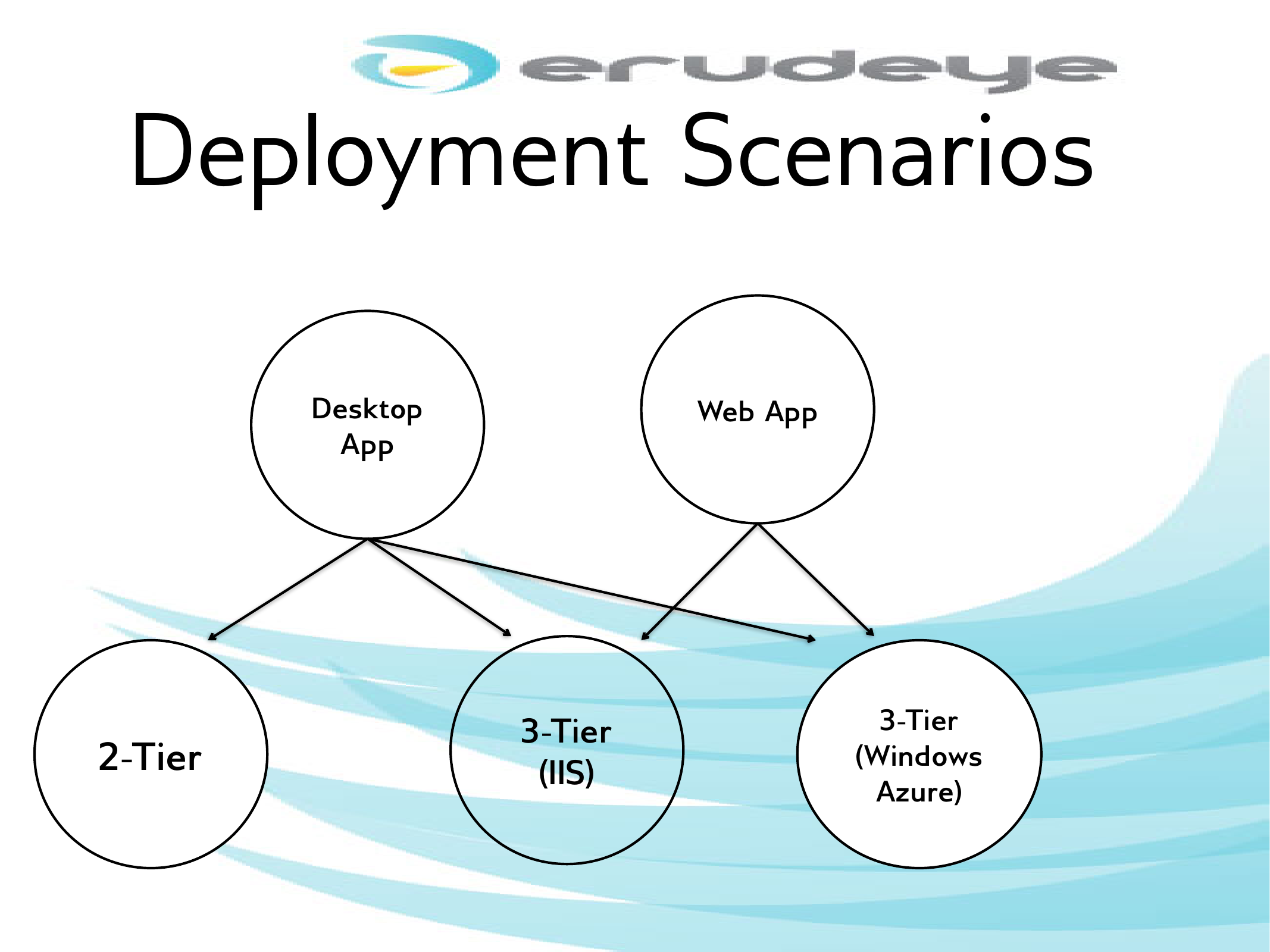

# Deployment Scenarios
Web App
Desktop App
3-Tier (IIS)
2-Tier
3-Tier (Windows Azure)